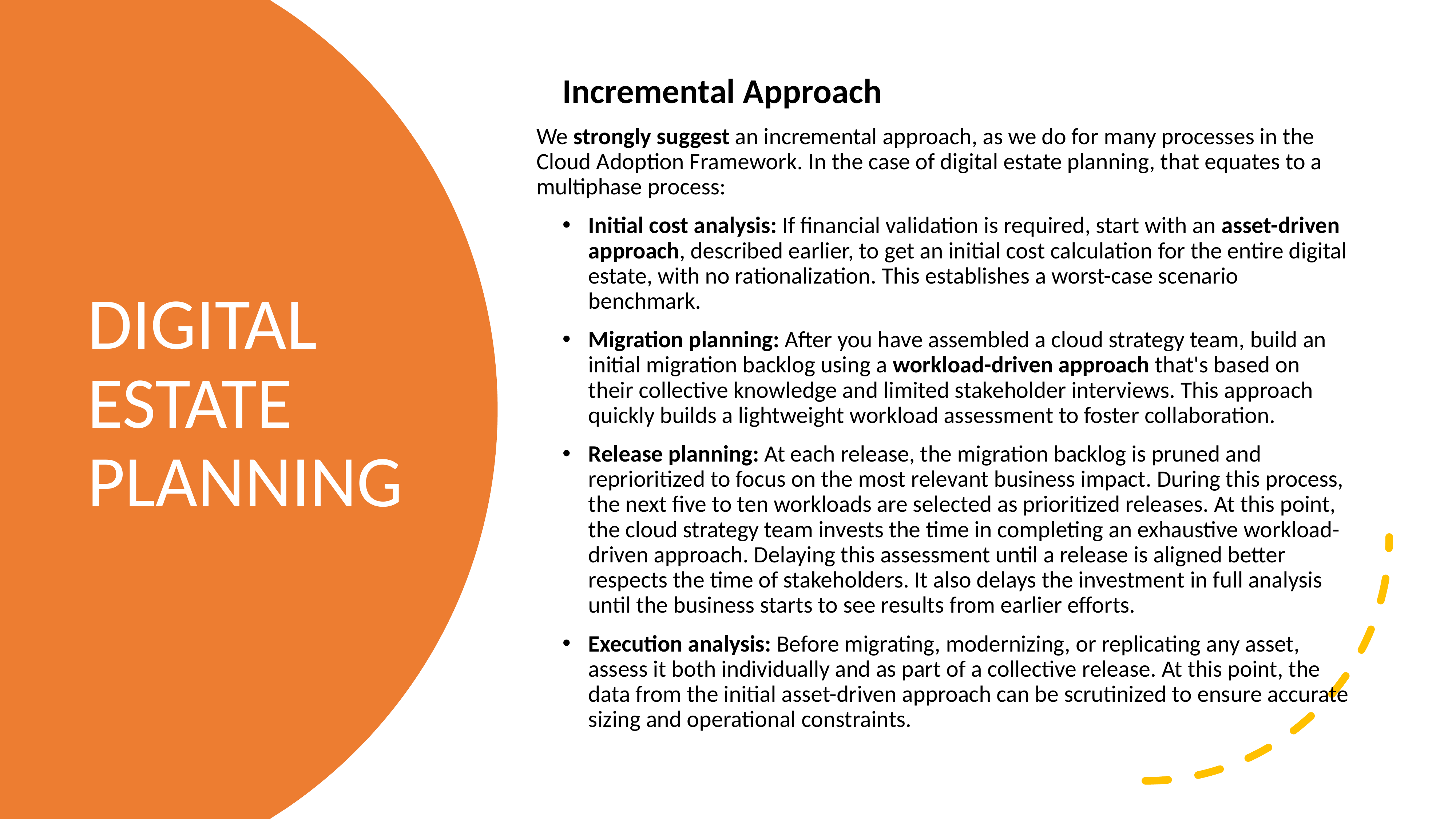

Incremental Approach
We strongly suggest an incremental approach, as we do for many processes in the Cloud Adoption Framework. In the case of digital estate planning, that equates to a multiphase process:
Initial cost analysis: If financial validation is required, start with an asset-driven approach, described earlier, to get an initial cost calculation for the entire digital estate, with no rationalization. This establishes a worst-case scenario benchmark.
Migration planning: After you have assembled a cloud strategy team, build an initial migration backlog using a workload-driven approach that's based on their collective knowledge and limited stakeholder interviews. This approach quickly builds a lightweight workload assessment to foster collaboration.
Release planning: At each release, the migration backlog is pruned and reprioritized to focus on the most relevant business impact. During this process, the next five to ten workloads are selected as prioritized releases. At this point, the cloud strategy team invests the time in completing an exhaustive workload-driven approach. Delaying this assessment until a release is aligned better respects the time of stakeholders. It also delays the investment in full analysis until the business starts to see results from earlier efforts.
Execution analysis: Before migrating, modernizing, or replicating any asset, assess it both individually and as part of a collective release. At this point, the data from the initial asset-driven approach can be scrutinized to ensure accurate sizing and operational constraints.

# Digital estate planning